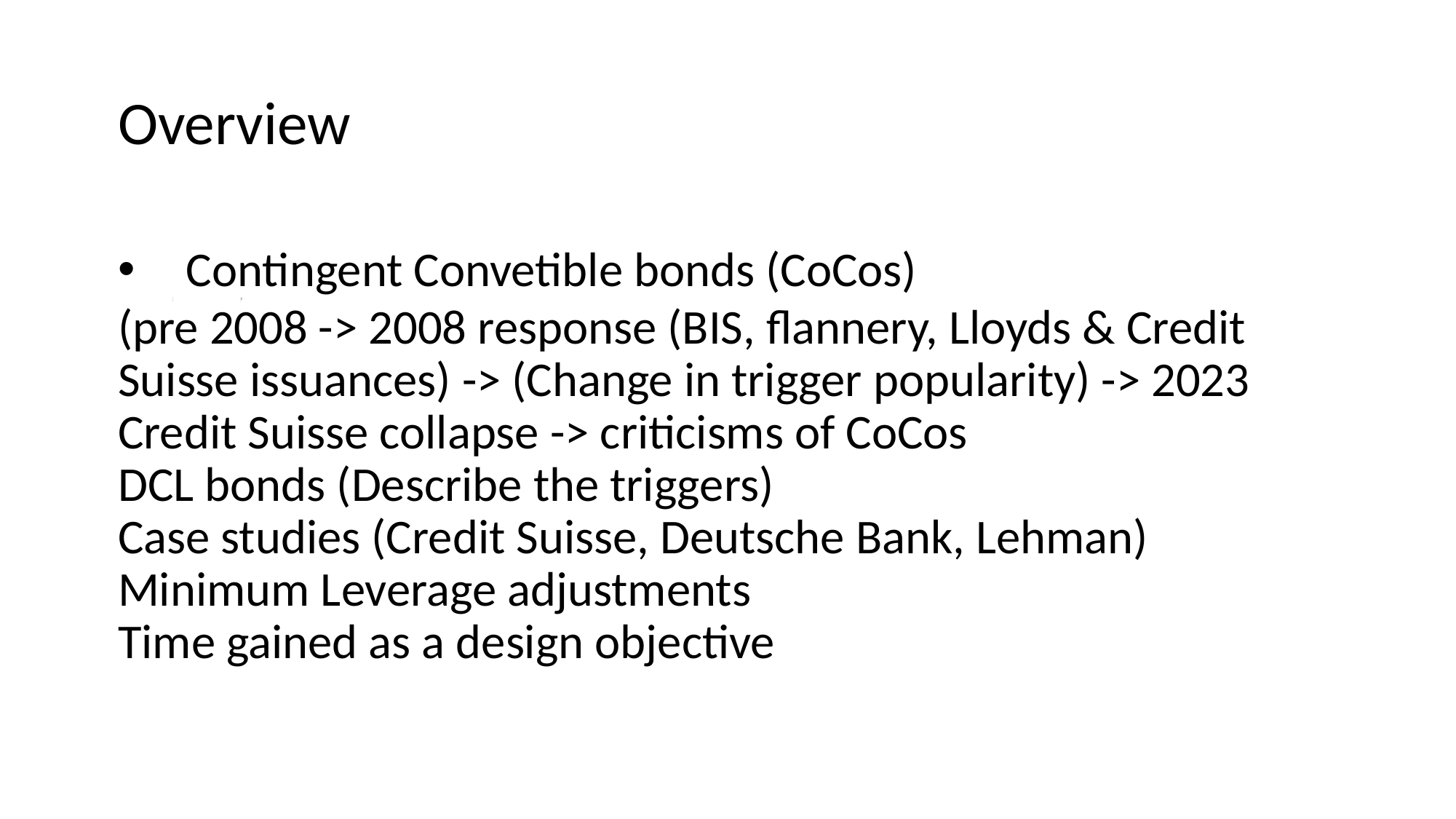

# Overview
Contingent Convetible bonds (CoCos)
Sas
hh
r
(pre 2008 -> 2008 response (BIS, flannery, Lloyds & Credit Suisse issuances) -> (Change in trigger popularity) -> 2023 Credit Suisse collapse -> criticisms of CoCos
DCL bonds (Describe the triggers)
Case studies (Credit Suisse, Deutsche Bank, Lehman)
Minimum Leverage adjustments
Time gained as a design objective